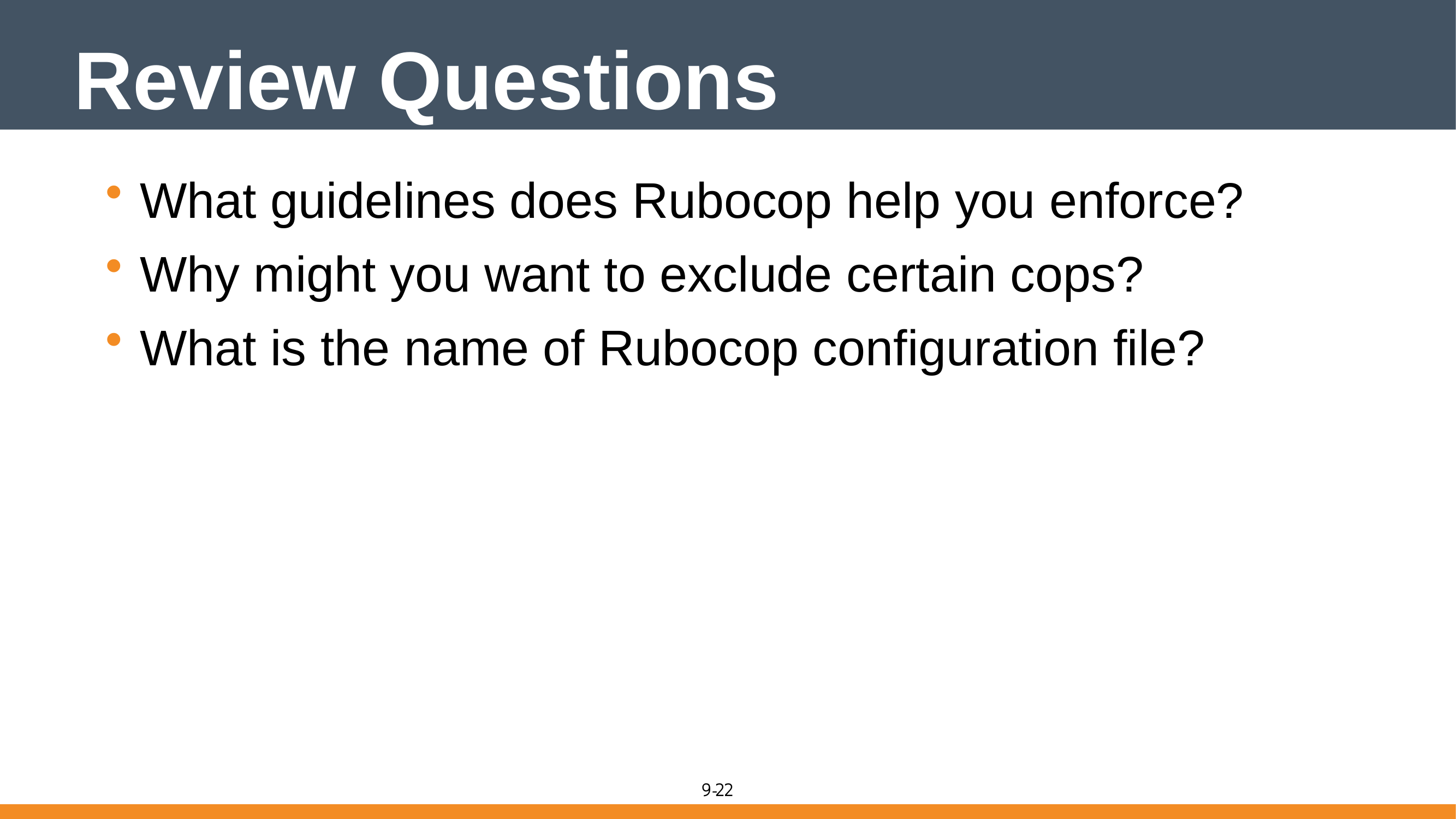

# Review Questions
What guidelines does Rubocop help you enforce?
Why might you want to exclude certain cops?
What is the name of Rubocop configuration file?
22